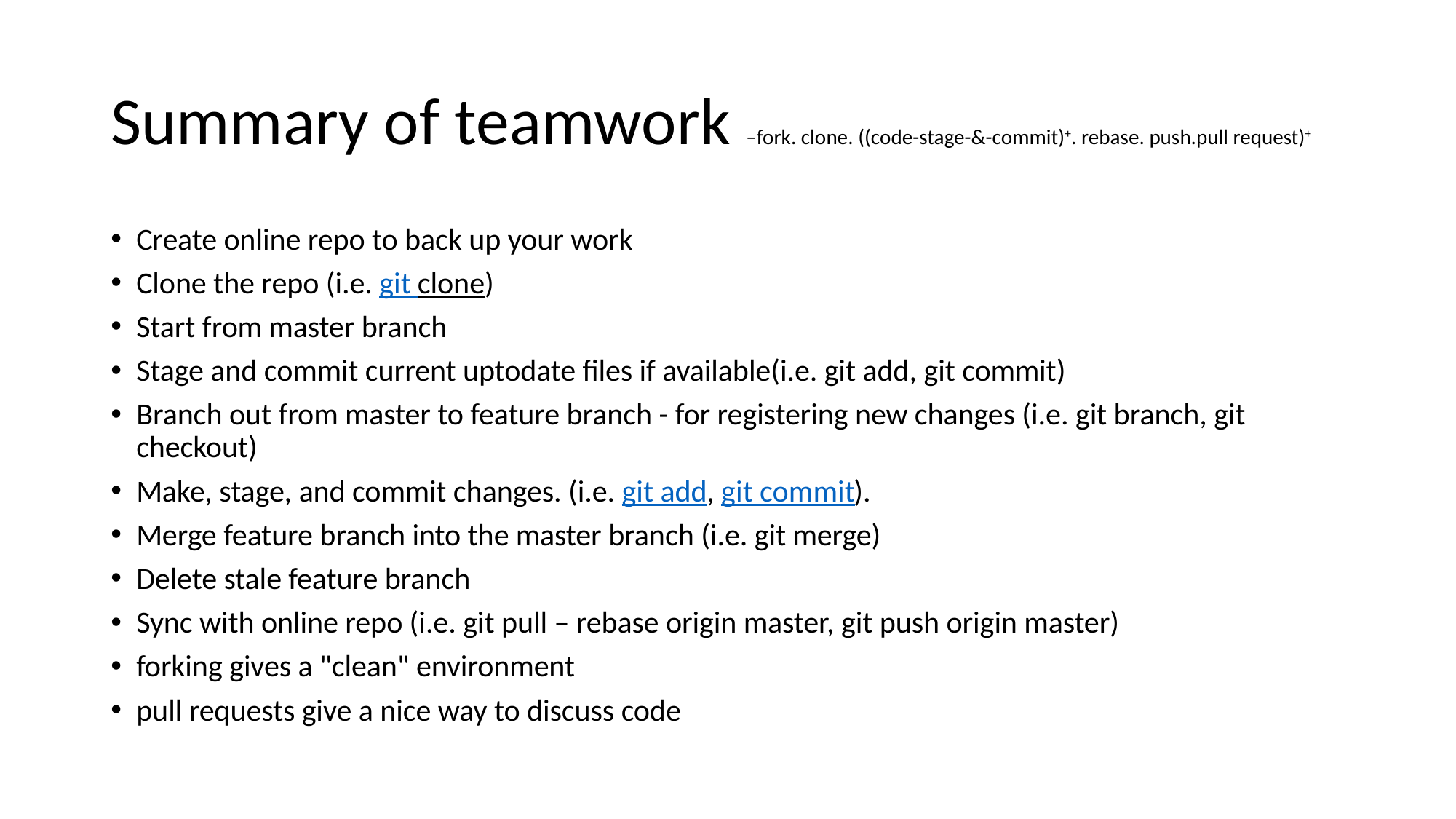

# Summary of teamwork –fork. clone. ((code-stage-&-commit)+. rebase. push.pull request)+
Create online repo to back up your work
Clone the repo (i.e. git clone)
Start from master branch
Stage and commit current uptodate files if available(i.e. git add, git commit)
Branch out from master to feature branch - for registering new changes (i.e. git branch, git checkout)
Make, stage, and commit changes. (i.e. git add, git commit).
Merge feature branch into the master branch (i.e. git merge)
Delete stale feature branch
Sync with online repo (i.e. git pull – rebase origin master, git push origin master)
forking gives a "clean" environment
pull requests give a nice way to discuss code